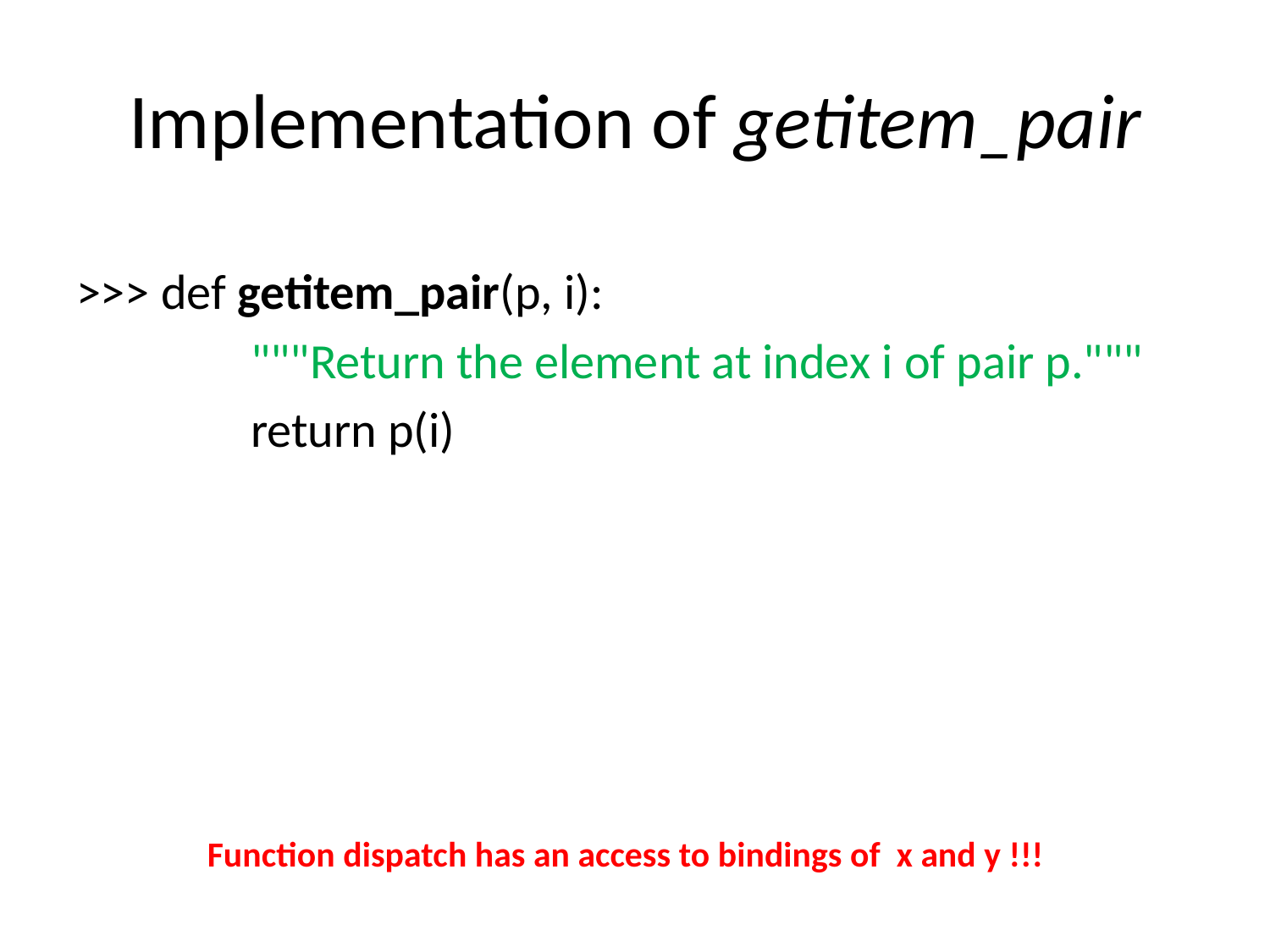

# Implementation of getitem_pair
>>> def getitem_pair(p, i):
		"""Return the element at index i of pair p."""
		return p(i)
Function dispatch has an access to bindings of  x and y !!!